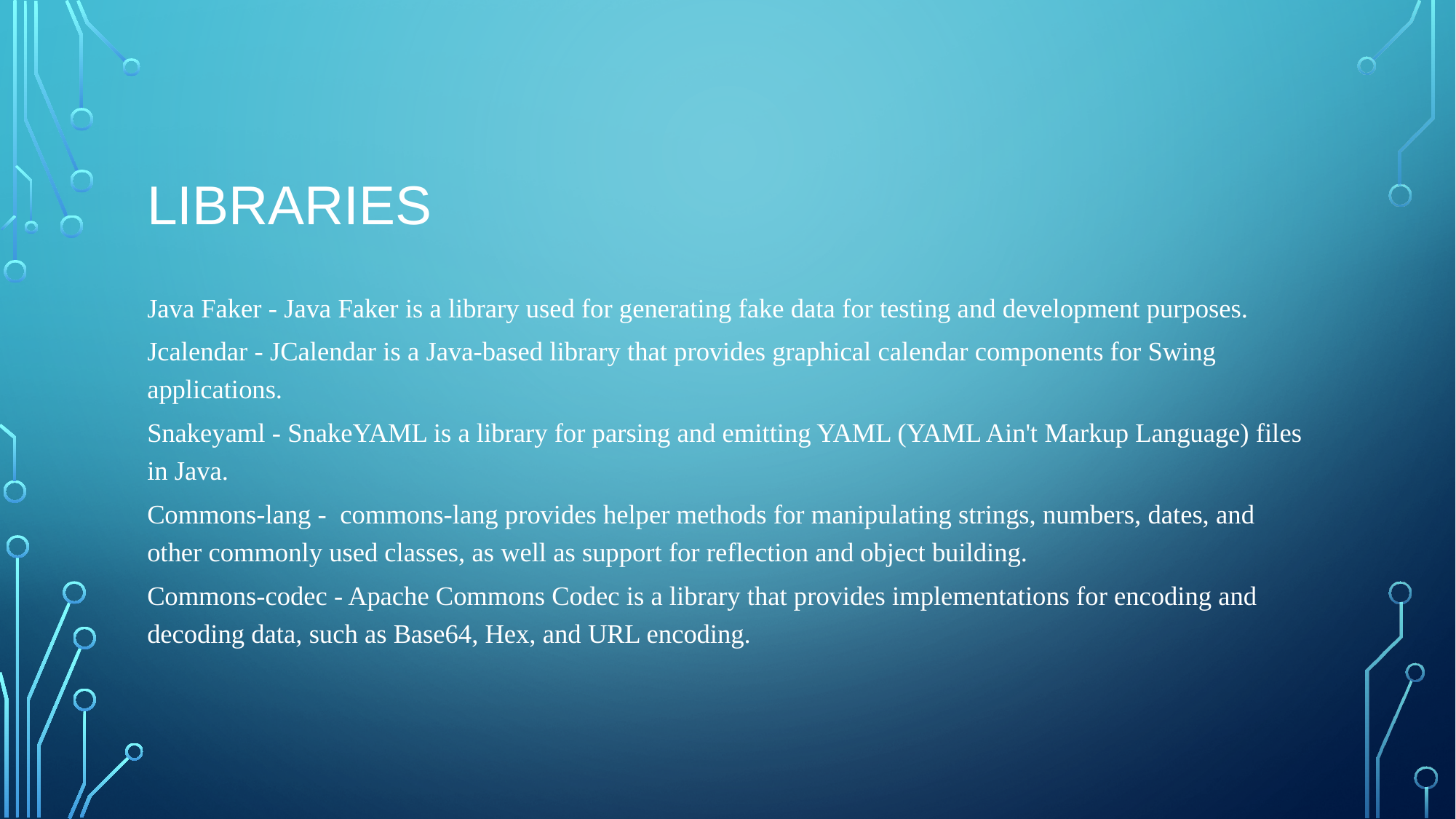

# Libraries
Java Faker - Java Faker is a library used for generating fake data for testing and development purposes.
Jcalendar - JCalendar is a Java-based library that provides graphical calendar components for Swing applications.
Snakeyaml - SnakeYAML is a library for parsing and emitting YAML (YAML Ain't Markup Language) files in Java.
Commons-lang -  commons-lang provides helper methods for manipulating strings, numbers, dates, and other commonly used classes, as well as support for reflection and object building.
Commons-codec - Apache Commons Codec is a library that provides implementations for encoding and decoding data, such as Base64, Hex, and URL encoding.